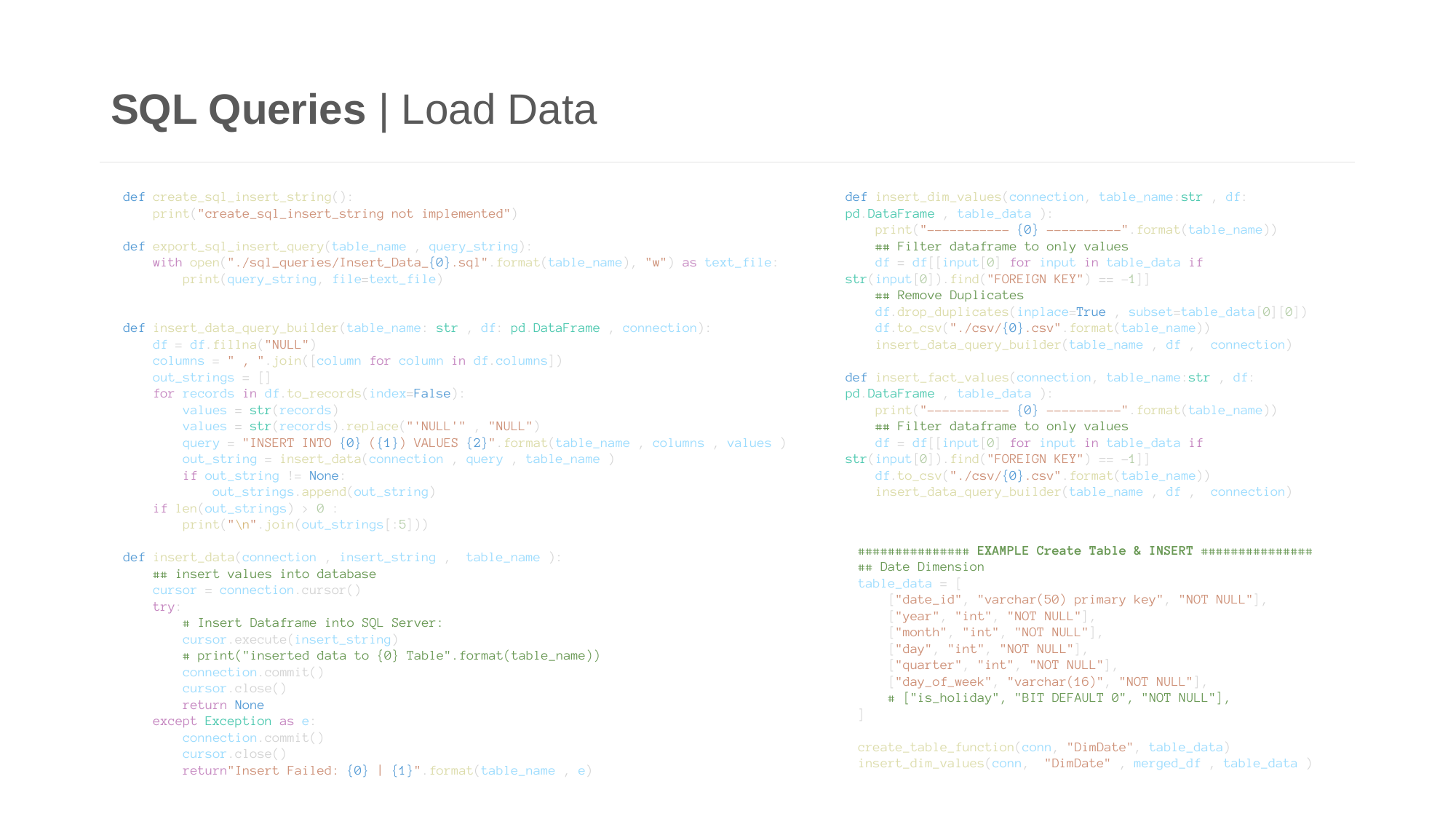

SQL Queries | Load Data
def create_sql_insert_string():
    print("create_sql_insert_string not implemented")
def export_sql_insert_query(table_name , query_string):
    with open("./sql_queries/Insert_Data_{0}.sql".format(table_name), "w") as text_file:
        print(query_string, file=text_file)
def insert_data_query_builder(table_name: str , df: pd.DataFrame , connection):
    df = df.fillna("NULL")
    columns = " , ".join([column for column in df.columns])
    out_strings = []
    for records in df.to_records(index=False):
        values = str(records)
        values = str(records).replace("'NULL'" , "NULL")
        query = "INSERT INTO {0} ({1}) VALUES {2}".format(table_name , columns , values )
        out_string = insert_data(connection , query , table_name )
        if out_string != None:
            out_strings.append(out_string)
    if len(out_strings) > 0 :
        print("\n".join(out_strings[:5]))
def insert_data(connection , insert_string ,  table_name ):
    ## insert values into database
    cursor = connection.cursor()
    try:
        # Insert Dataframe into SQL Server:
        cursor.execute(insert_string)
        # print("inserted data to {0} Table".format(table_name))
        connection.commit()
        cursor.close()
        return None
    except Exception as e:
        connection.commit()
        cursor.close()
        return"Insert Failed: {0} | {1}".format(table_name , e)

def insert_dim_values(connection, table_name:str , df: pd.DataFrame , table_data ):
    print("----------- {0} ----------".format(table_name))
    ## Filter dataframe to only values
    df = df[[input[0] for input in table_data if str(input[0]).find("FOREIGN KEY") == -1]]
    ## Remove Duplicates
    df.drop_duplicates(inplace=True , subset=table_data[0][0])
    df.to_csv("./csv/{0}.csv".format(table_name))
    insert_data_query_builder(table_name , df ,  connection)
def insert_fact_values(connection, table_name:str , df: pd.DataFrame , table_data ):
    print("----------- {0} ----------".format(table_name))
    ## Filter dataframe to only values
    df = df[[input[0] for input in table_data if str(input[0]).find("FOREIGN KEY") == -1]]
    df.to_csv("./csv/{0}.csv".format(table_name))
    insert_data_query_builder(table_name , df ,  connection)
############### EXAMPLE Create Table & INSERT ###############
## Date Dimension
table_data = [
    ["date_id", "varchar(50) primary key", "NOT NULL"],
    ["year", "int", "NOT NULL"],
    ["month", "int", "NOT NULL"],
    ["day", "int", "NOT NULL"],
    ["quarter", "int", "NOT NULL"],
    ["day_of_week", "varchar(16)", "NOT NULL"],
    # ["is_holiday", "BIT DEFAULT 0", "NOT NULL"],
]
create_table_function(conn, "DimDate", table_data)
insert_dim_values(conn,  "DimDate" , merged_df , table_data )